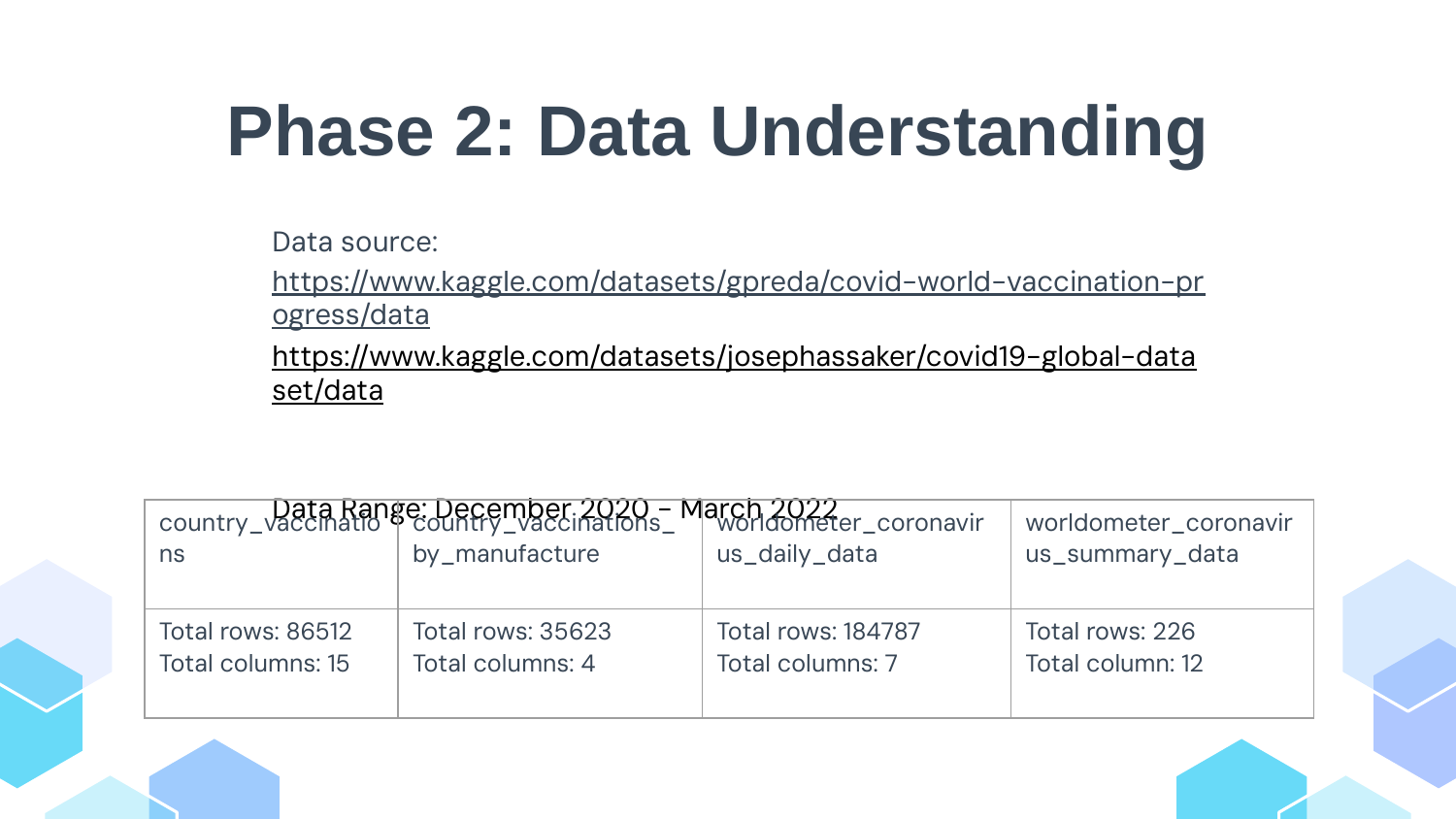

# Phase 2: Data Understanding
Data source:
https://www.kaggle.com/datasets/gpreda/covid-world-vaccination-progress/data
https://www.kaggle.com/datasets/josephassaker/covid19-global-dataset/data

Data Range: December 2020 - March 2022

| country\_vaccinations | country\_vaccinations\_by\_manufacture | worldometer\_coronavirus\_daily\_data | worldometer\_coronavirus\_summary\_data |
| --- | --- | --- | --- |
| Total rows: 86512  Total columns: 15 | Total rows: 35623  Total columns: 4 | Total rows: 184787 Total columns: 7 | Total rows: 226 Total column: 12 |